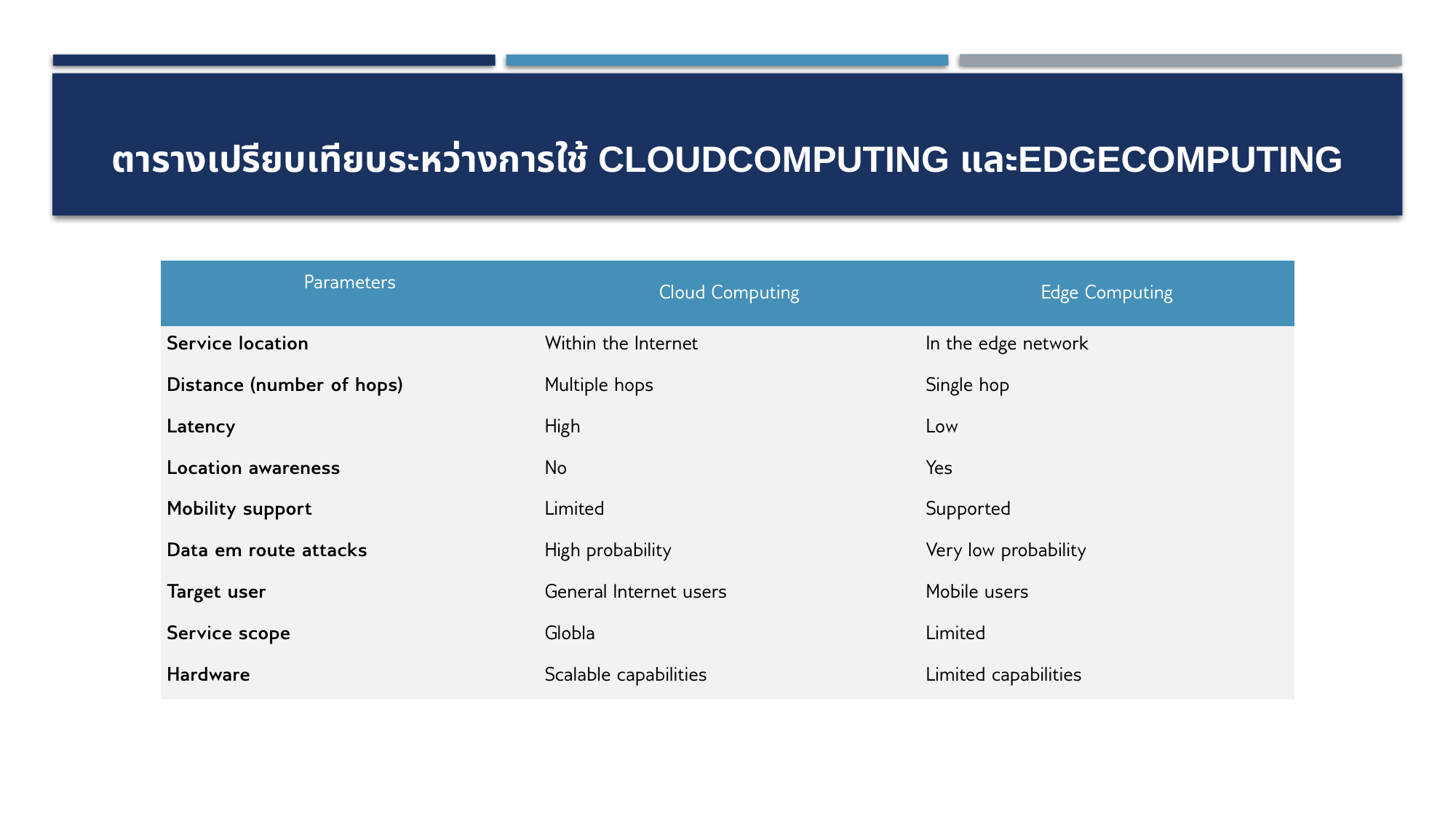

# ตารางเปรียบเทียบระหว่างการใช้ CloudComputing และEdgeComputing
| Parameters | Cloud Computing | Edge Computing |
| --- | --- | --- |
| Service location | Within the Internet | In the edge network |
| Distance (number of hops) | Multiple hops | Single hop |
| Latency | High | Low |
| Location awareness | No | Yes |
| Mobility support | Limited | Supported |
| Data em route attacks | High probability | Very low probability |
| Target user | General Internet users | Mobile users |
| Service scope | Globla | Limited |
| Hardware | Scalable capabilities | Limited capabilities |